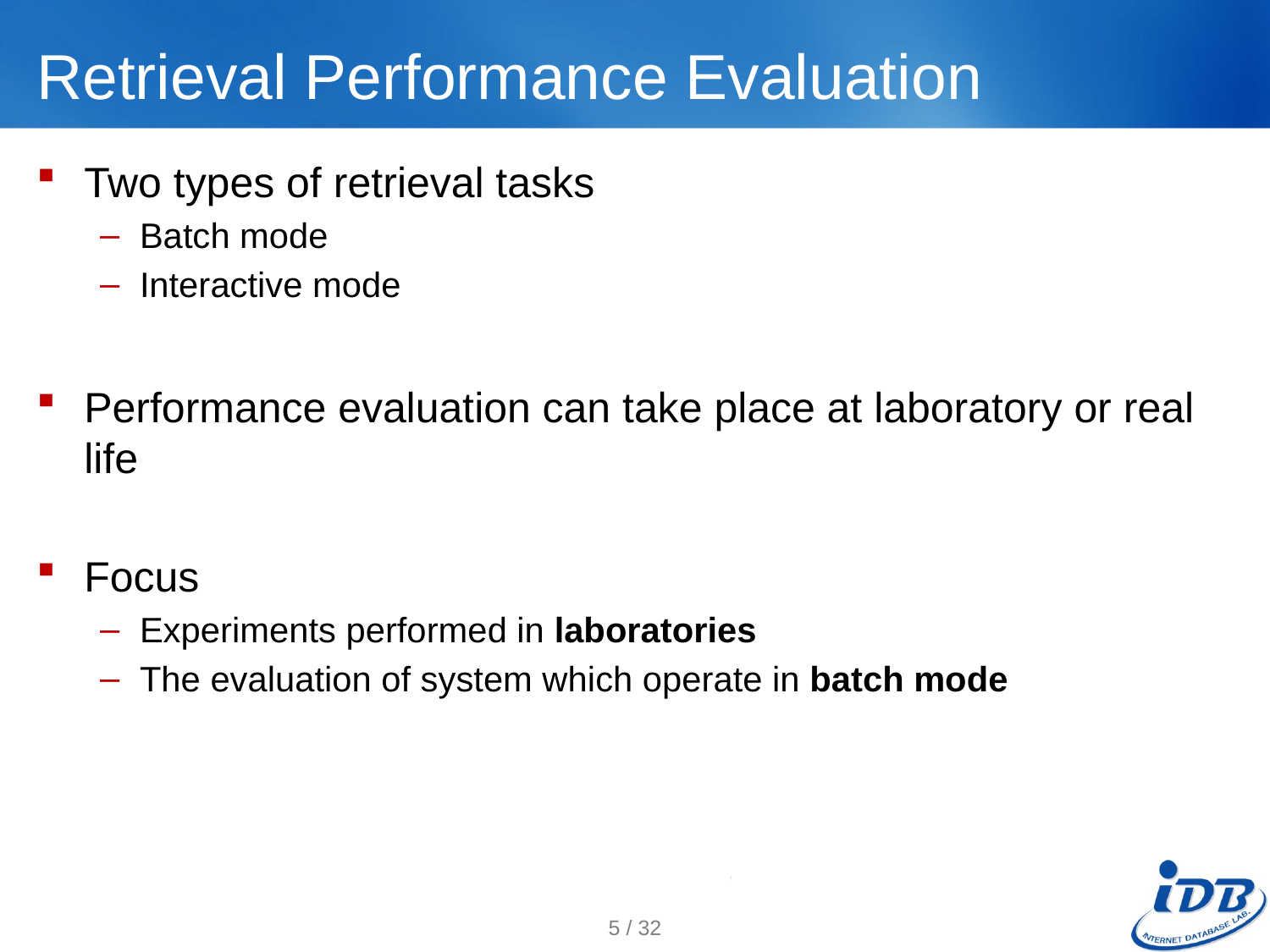

# Retrieval Performance Evaluation
Two types of retrieval tasks
Batch mode
Interactive mode

Performance evaluation can take place at laboratory or real life

Focus
Experiments performed in laboratories
The evaluation of system which operate in batch mode

5 / 32